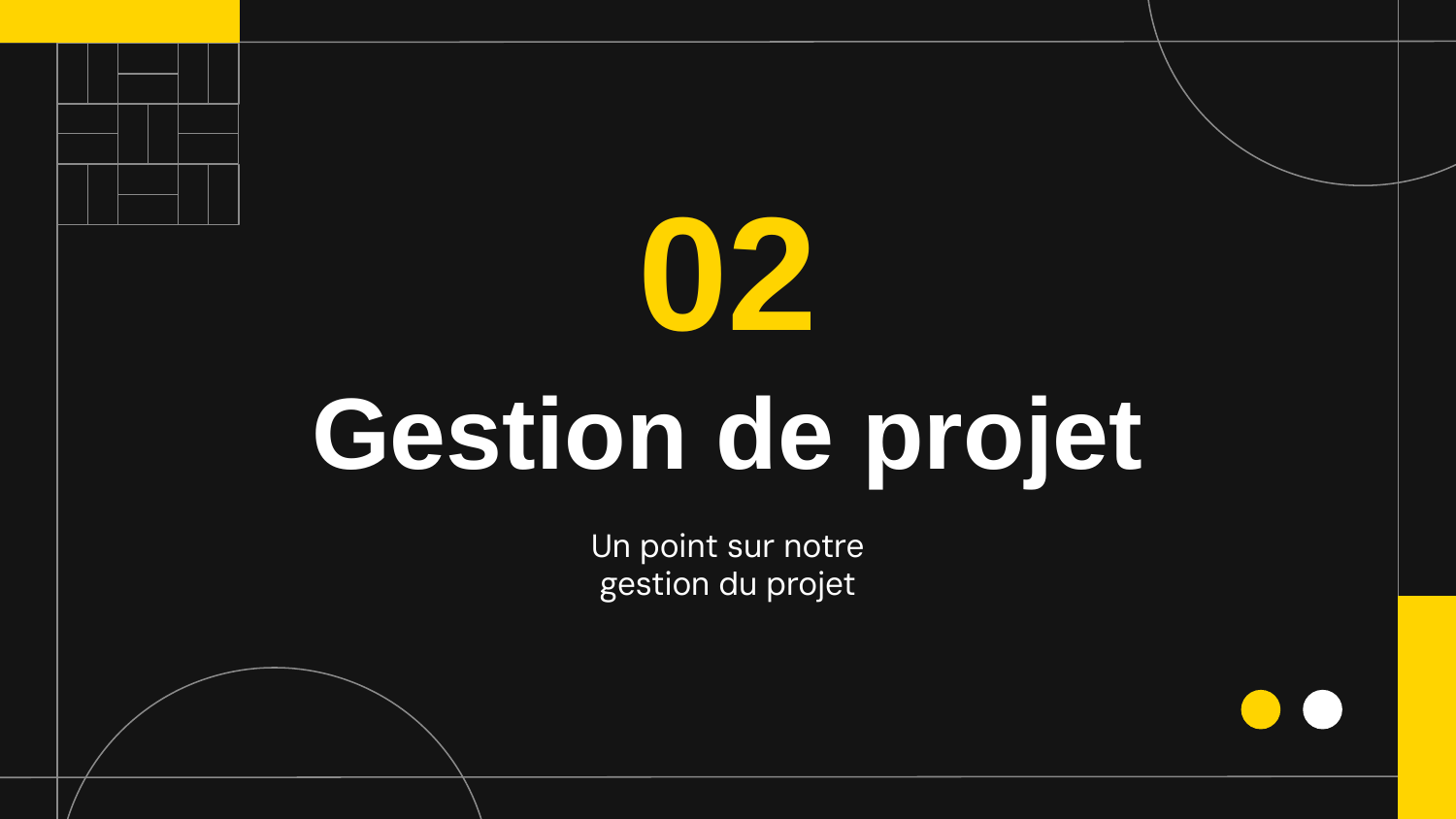

02
# Gestion de projet
Un point sur notre gestion du projet